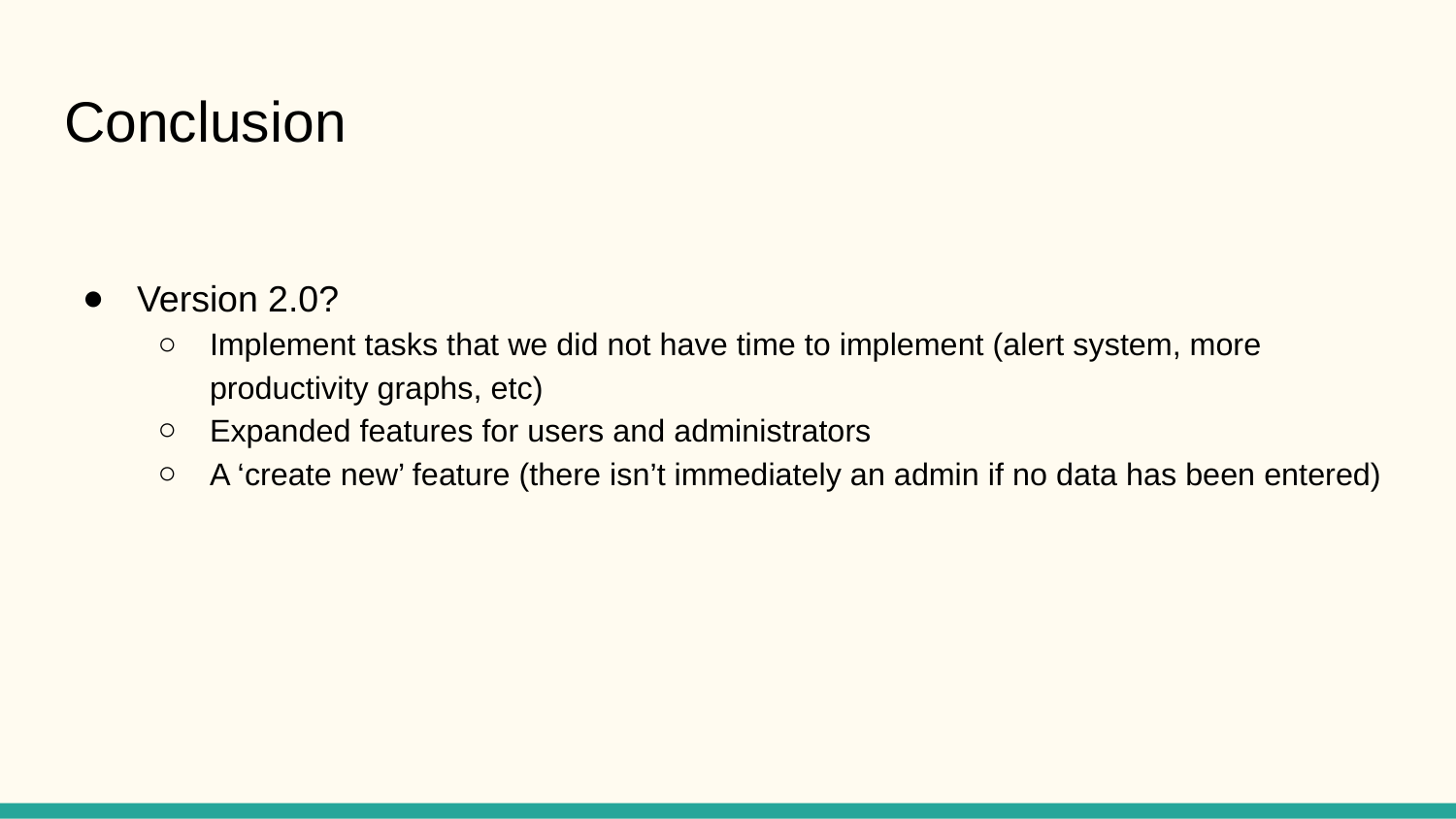

# Conclusion

Version 2.0?
Implement tasks that we did not have time to implement (alert system, more productivity graphs, etc)
Expanded features for users and administrators
A ‘create new’ feature (there isn’t immediately an admin if no data has been entered)